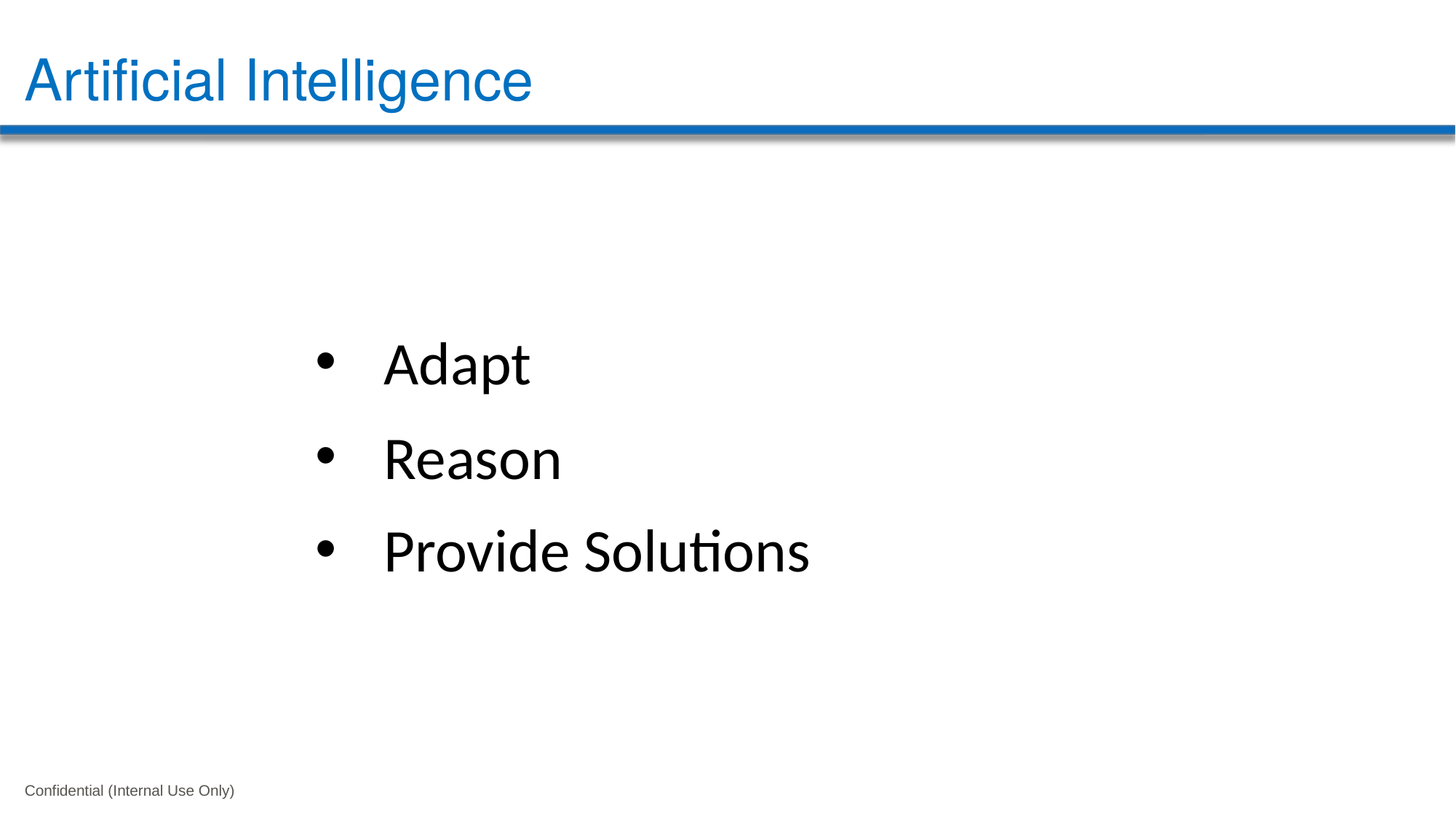

# Artificial Intelligence

Adapt
Reason
Provide Solutions
Confidential (Internal Use Only)